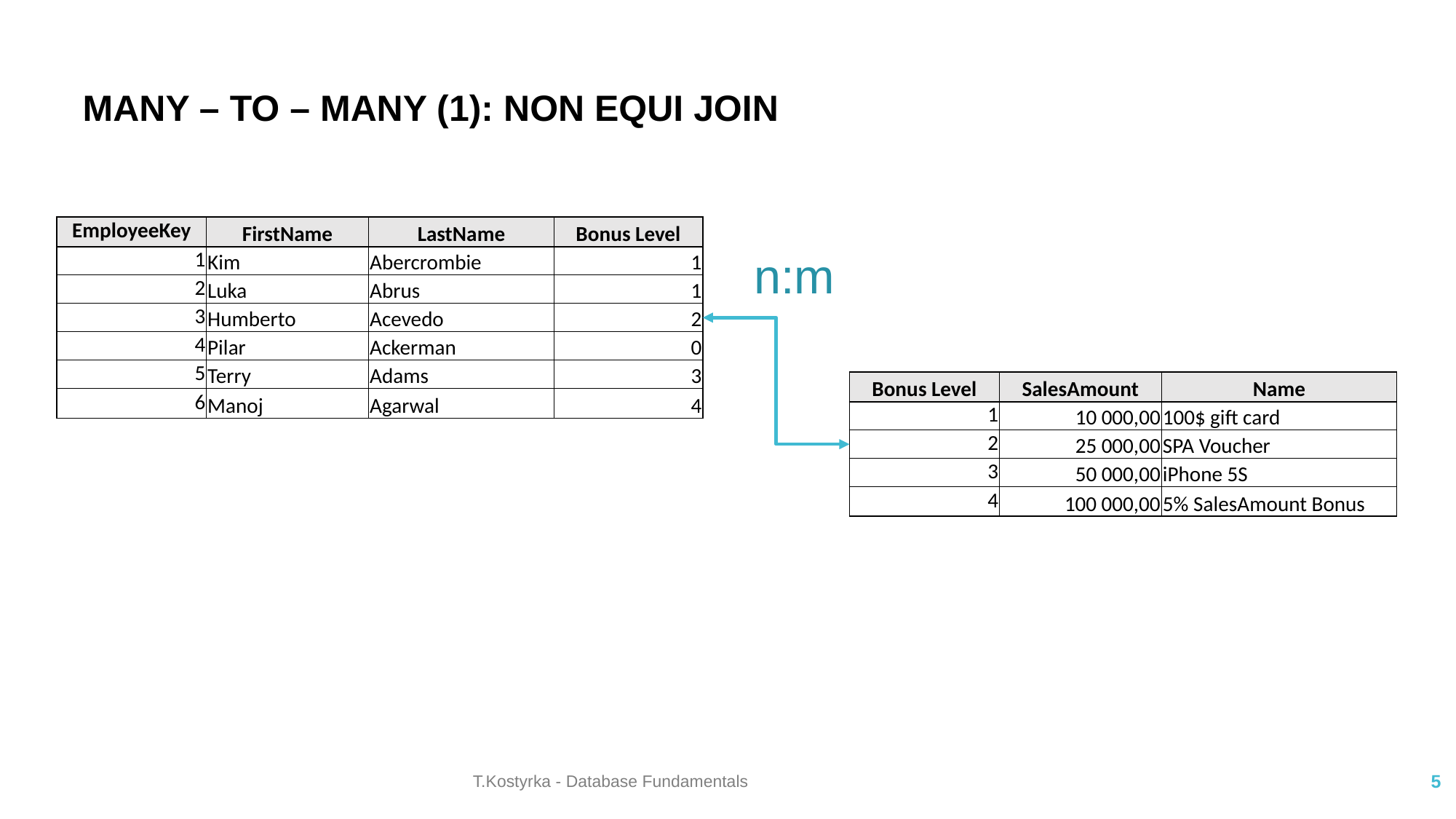

MANY – TO – MANY (1): NON EQUI JOIN
| EmployeeKey | FirstName | LastName | Bonus Level |
| --- | --- | --- | --- |
| 1 | Kim | Abercrombie | 1 |
| 2 | Luka | Abrus | 1 |
| 3 | Humberto | Acevedo | 2 |
| 4 | Pilar | Ackerman | 0 |
| 5 | Terry | Adams | 3 |
| 6 | Manoj | Agarwal | 4 |
n:m
| Bonus Level | SalesAmount | Name |
| --- | --- | --- |
| 1 | 10 000,00 | 100$ gift card |
| 2 | 25 000,00 | SPA Voucher |
| 3 | 50 000,00 | iPhone 5S |
| 4 | 100 000,00 | 5% SalesAmount Bonus |
T.Kostyrka - Database Fundamentals
5